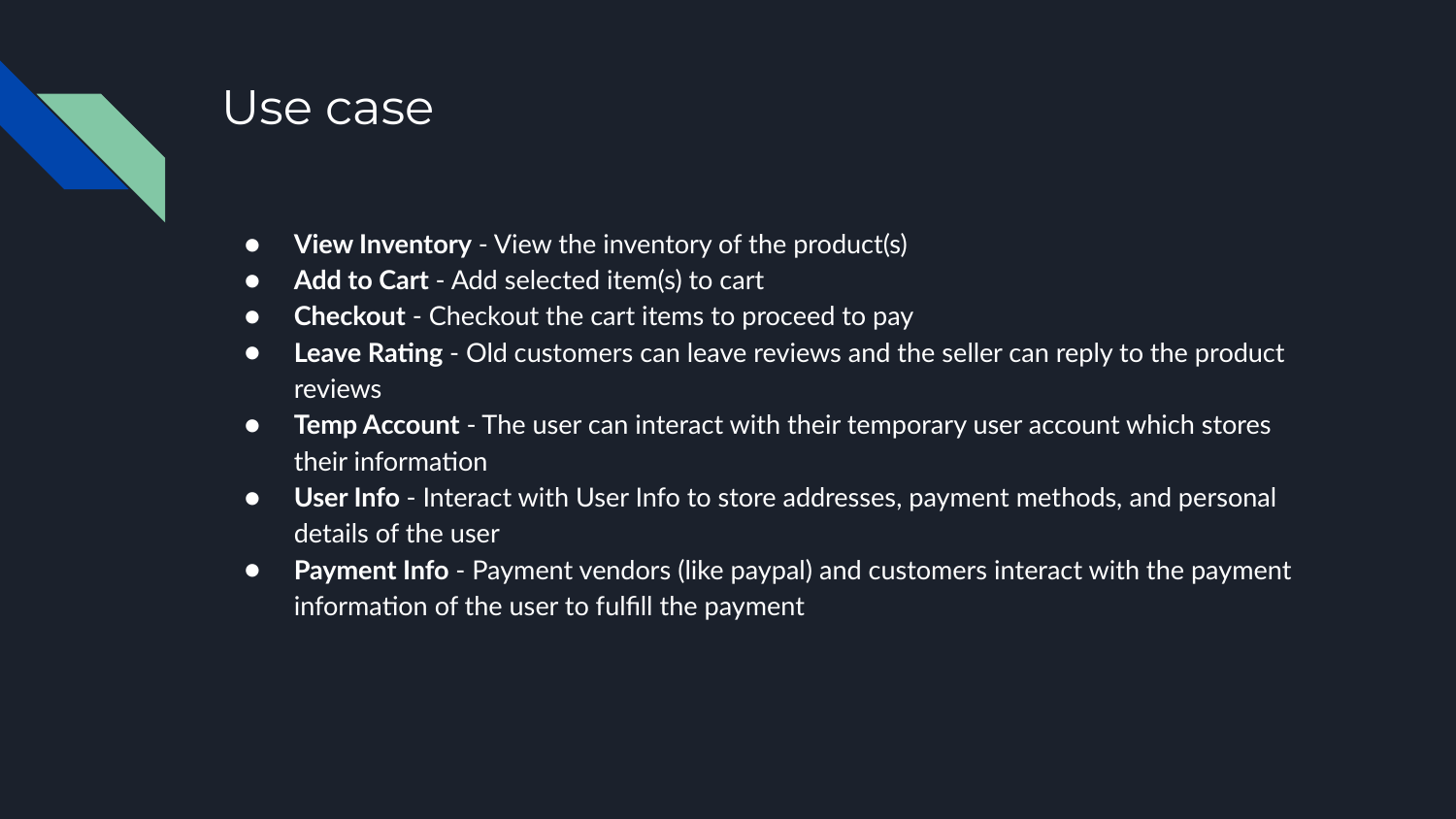

# Use case
View Inventory - View the inventory of the product(s)
Add to Cart - Add selected item(s) to cart
Checkout - Checkout the cart items to proceed to pay
Leave Rating - Old customers can leave reviews and the seller can reply to the product reviews
Temp Account - The user can interact with their temporary user account which stores their information
User Info - Interact with User Info to store addresses, payment methods, and personal details of the user
Payment Info - Payment vendors (like paypal) and customers interact with the payment information of the user to fulfill the payment